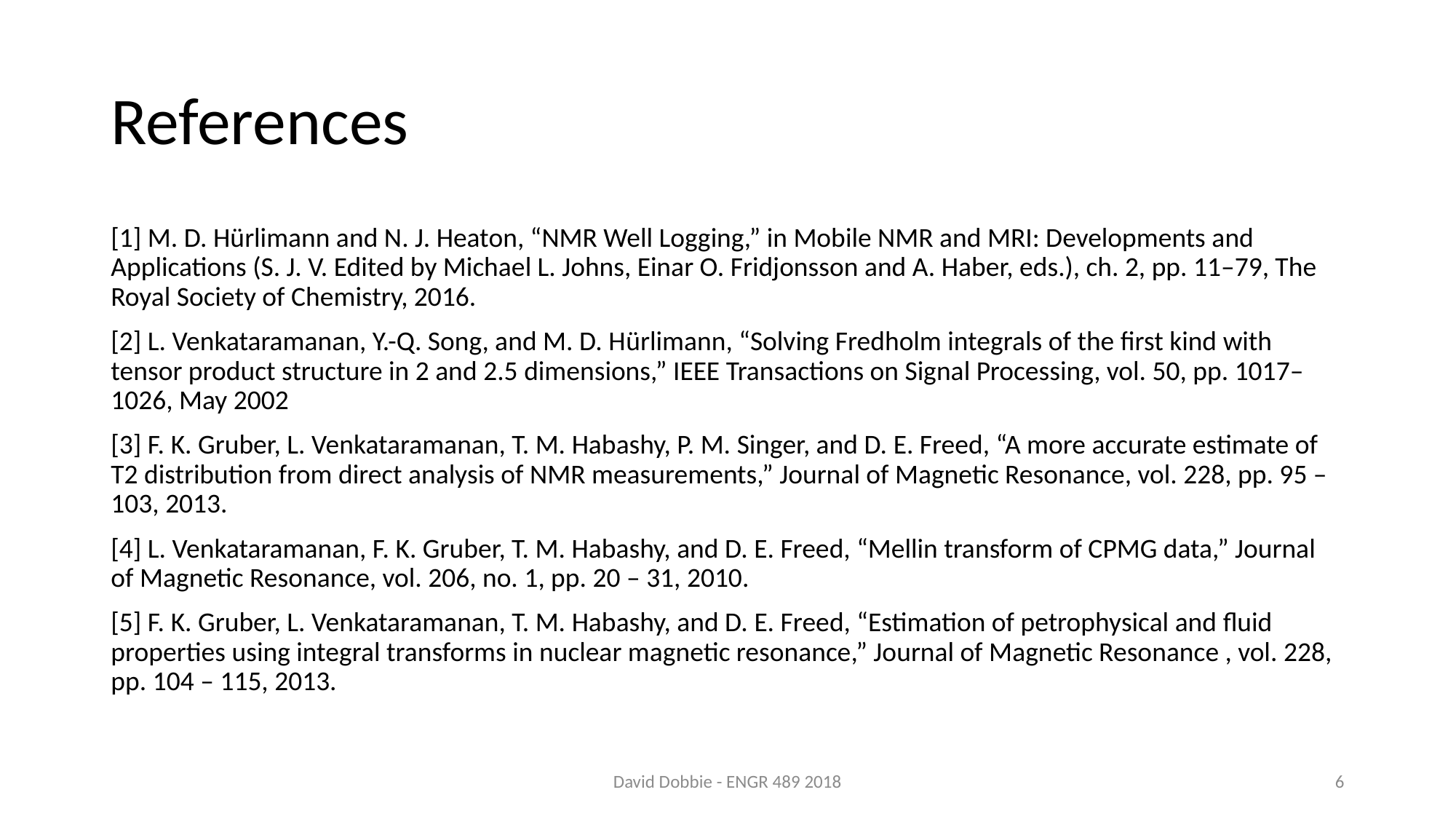

# References
[1] M. D. Hürlimann and N. J. Heaton, “NMR Well Logging,” in Mobile NMR and MRI: Developments and Applications (S. J. V. Edited by Michael L. Johns, Einar O. Fridjonsson and A. Haber, eds.), ch. 2, pp. 11–79, The Royal Society of Chemistry, 2016.
[2] L. Venkataramanan, Y.-Q. Song, and M. D. Hürlimann, “Solving Fredholm integrals of the first kind with tensor product structure in 2 and 2.5 dimensions,” IEEE Transactions on Signal Processing, vol. 50, pp. 1017–1026, May 2002
[3] F. K. Gruber, L. Venkataramanan, T. M. Habashy, P. M. Singer, and D. E. Freed, “A more accurate estimate of T2 distribution from direct analysis of NMR measurements,” Journal of Magnetic Resonance, vol. 228, pp. 95 – 103, 2013.
[4] L. Venkataramanan, F. K. Gruber, T. M. Habashy, and D. E. Freed, “Mellin transform of CPMG data,” Journal of Magnetic Resonance, vol. 206, no. 1, pp. 20 – 31, 2010.
[5] F. K. Gruber, L. Venkataramanan, T. M. Habashy, and D. E. Freed, “Estimation of petrophysical and fluid properties using integral transforms in nuclear magnetic resonance,” Journal of Magnetic Resonance , vol. 228, pp. 104 – 115, 2013.
David Dobbie - ENGR 489 2018
6